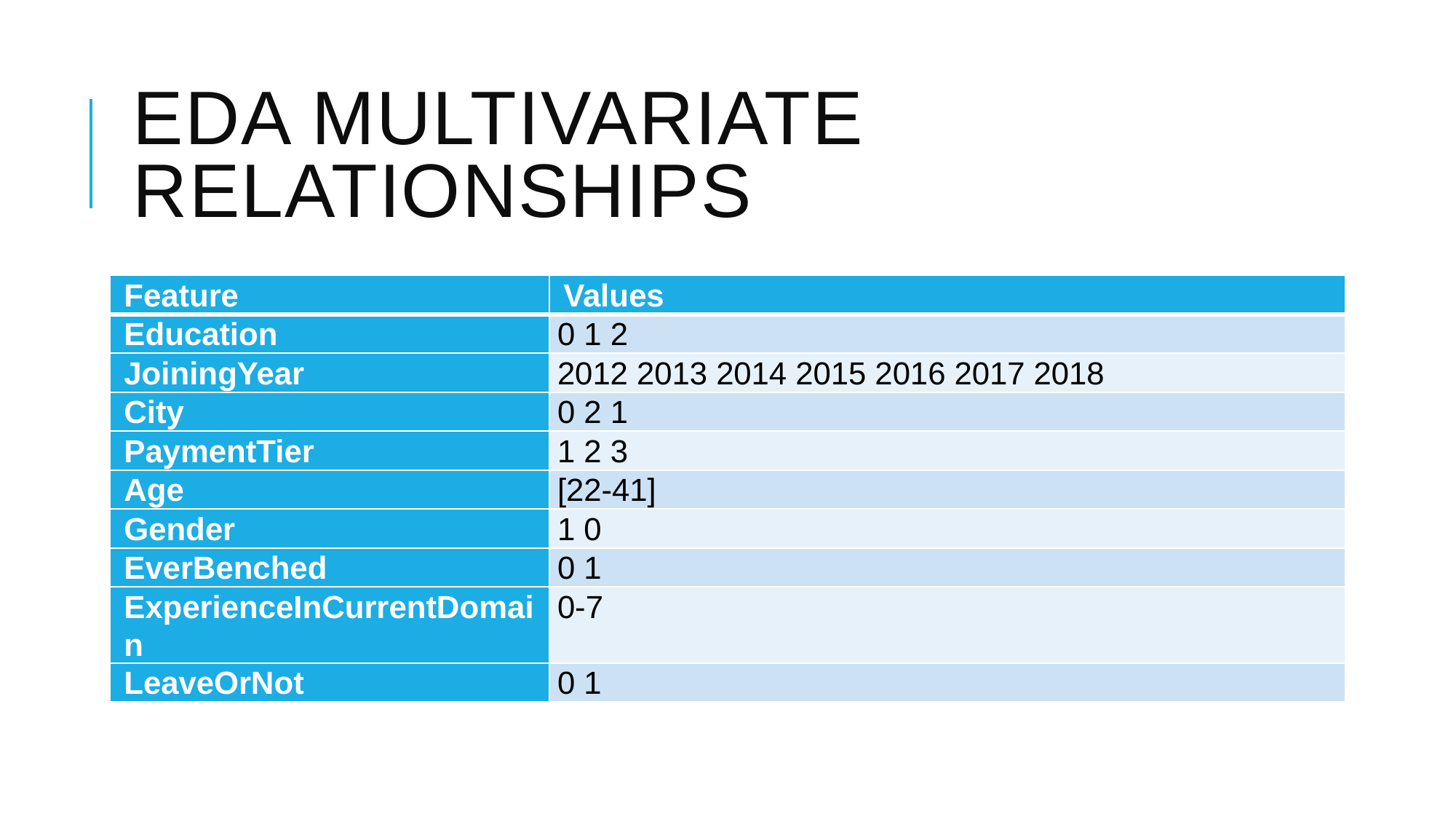

# EDA Multivariate Relationships
| Feature | Values |
| --- | --- |
| Education | 0 1 2 |
| JoiningYear | 2012 2013 2014 2015 2016 2017 2018 |
| City | 0 2 1 |
| PaymentTier | 1 2 3 |
| Age | [22-41] |
| Gender | 1 0 |
| EverBenched | 0 1 |
| ExperienceInCurrentDomain | 0-7 |
| LeaveOrNot | 0 1 |